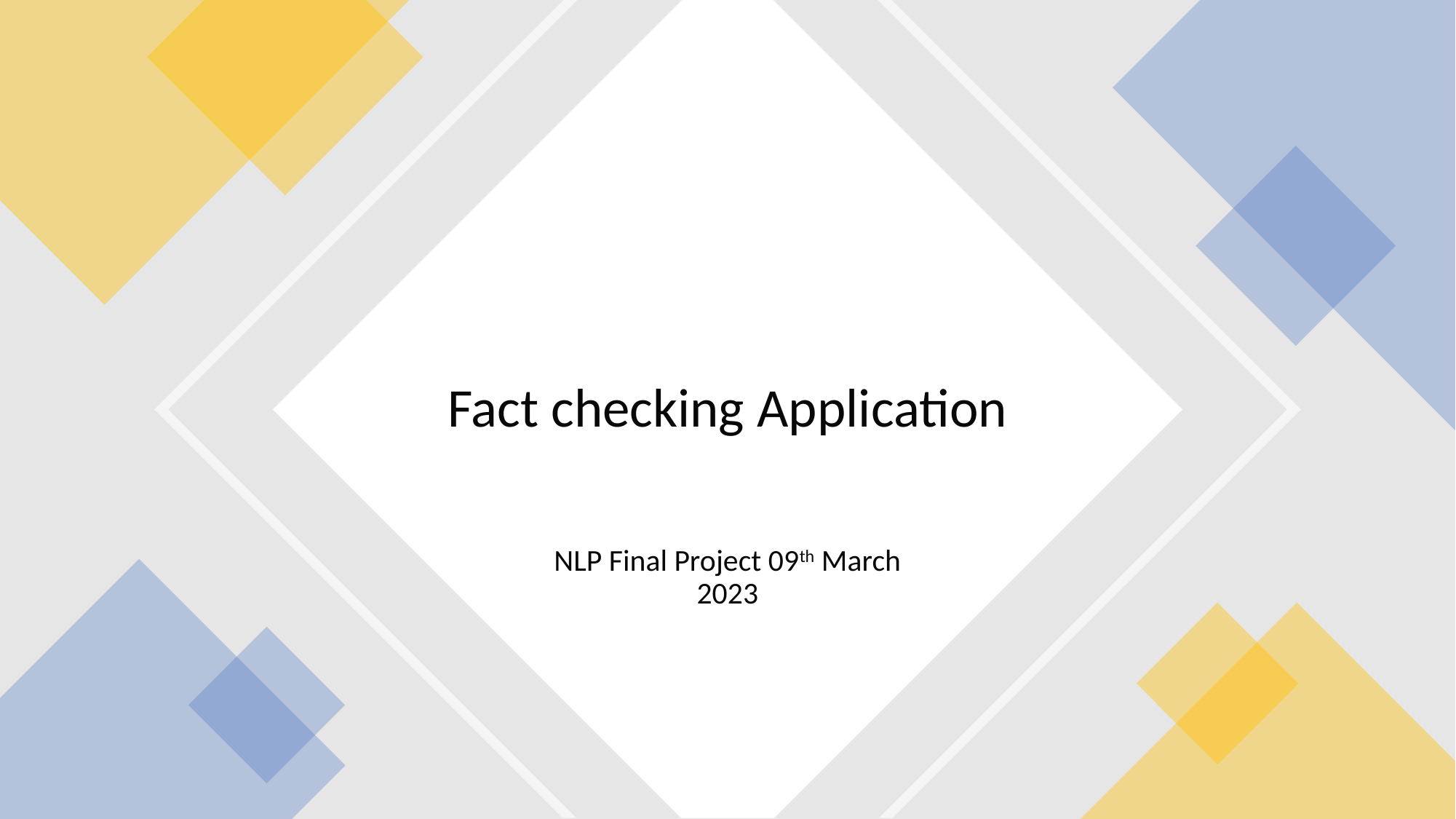

# Fact checking Application
NLP Final Project 09th March 2023